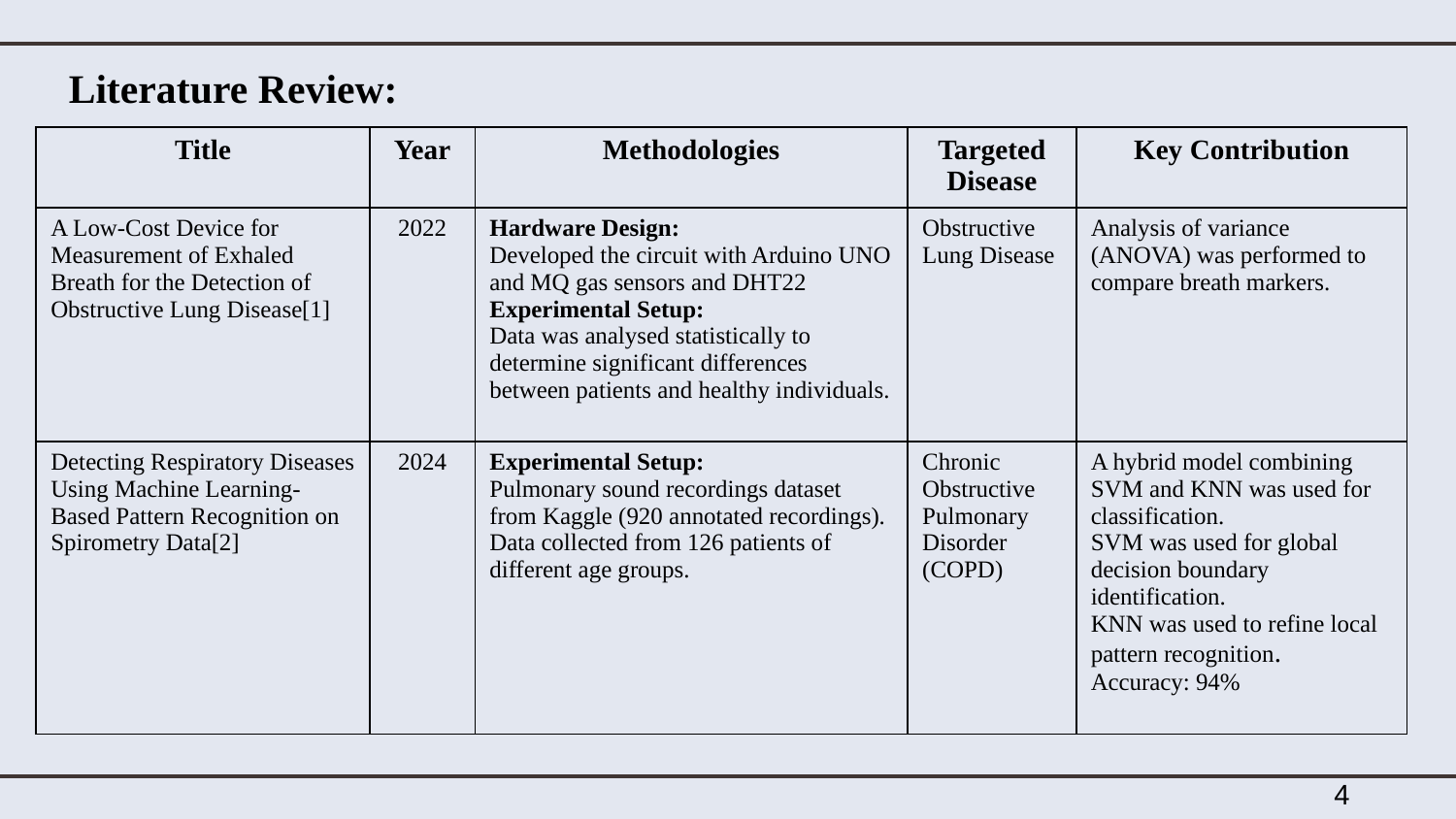

Literature Review:
| Title | Year | Methodologies | Targeted Disease | Key Contribution |
| --- | --- | --- | --- | --- |
| A Low-Cost Device for Measurement of Exhaled Breath for the Detection of Obstructive Lung Disease[1] | 2022 | Hardware Design: Developed the circuit with Arduino UNO and MQ gas sensors and DHT22 Experimental Setup: Data was analysed statistically to determine significant differences between patients and healthy individuals. | Obstructive Lung Disease | Analysis of variance (ANOVA) was performed to compare breath markers. |
| Detecting Respiratory Diseases Using Machine Learning-Based Pattern Recognition on Spirometry Data[2] | 2024 | Experimental Setup: Pulmonary sound recordings dataset from Kaggle (920 annotated recordings). Data collected from 126 patients of different age groups. | Chronic Obstructive Pulmonary Disorder (COPD) | A hybrid model combining SVM and KNN was used for classification. SVM was used for global decision boundary identification. KNN was used to refine local pattern recognition. Accuracy: 94% |
4